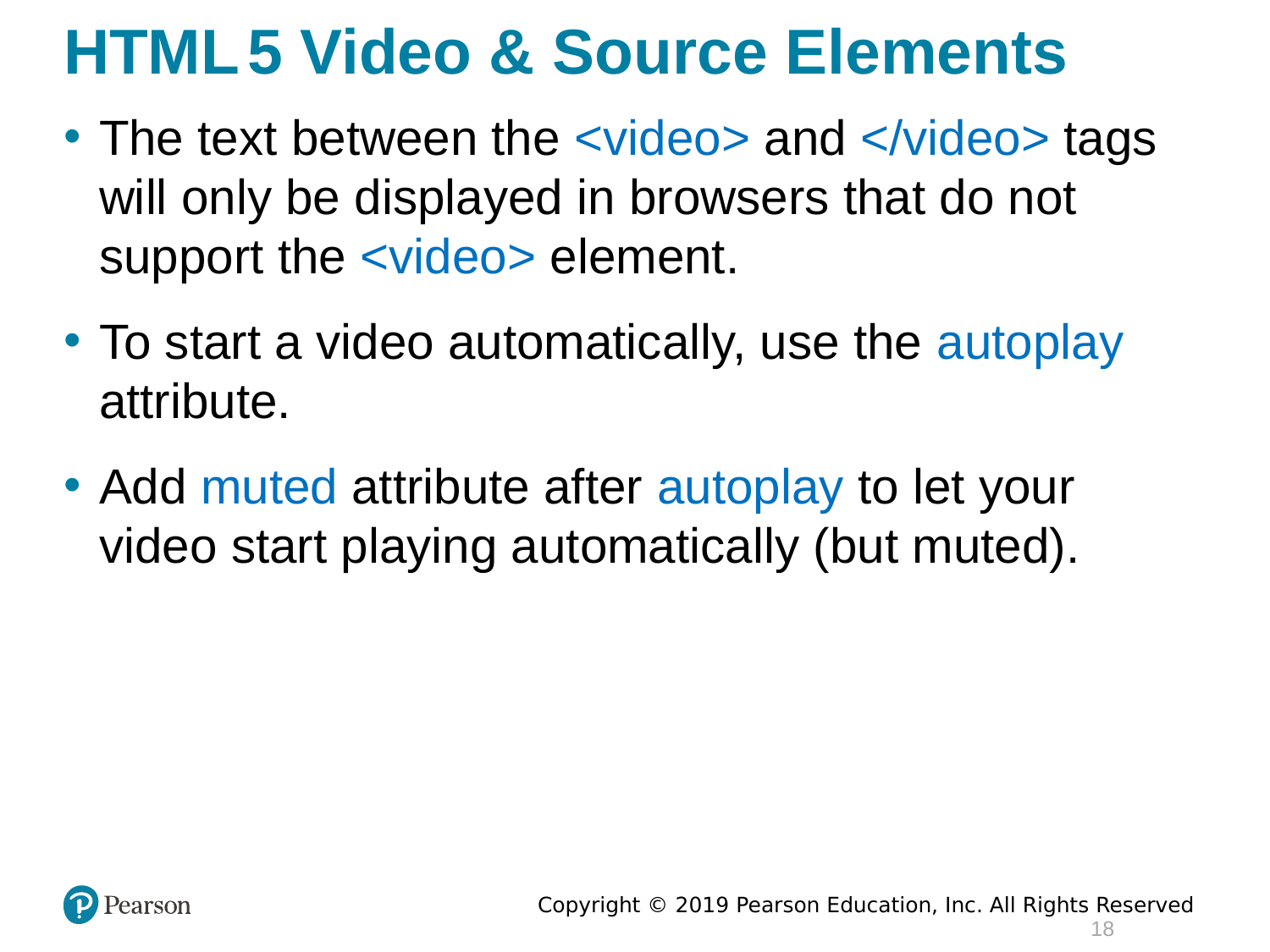

# H T M L 5 Video & Source Elements
The text between the <video> and </video> tags will only be displayed in browsers that do not support the <video> element.
To start a video automatically, use the autoplay attribute.
Add muted attribute after autoplay to let your video start playing automatically (but muted).